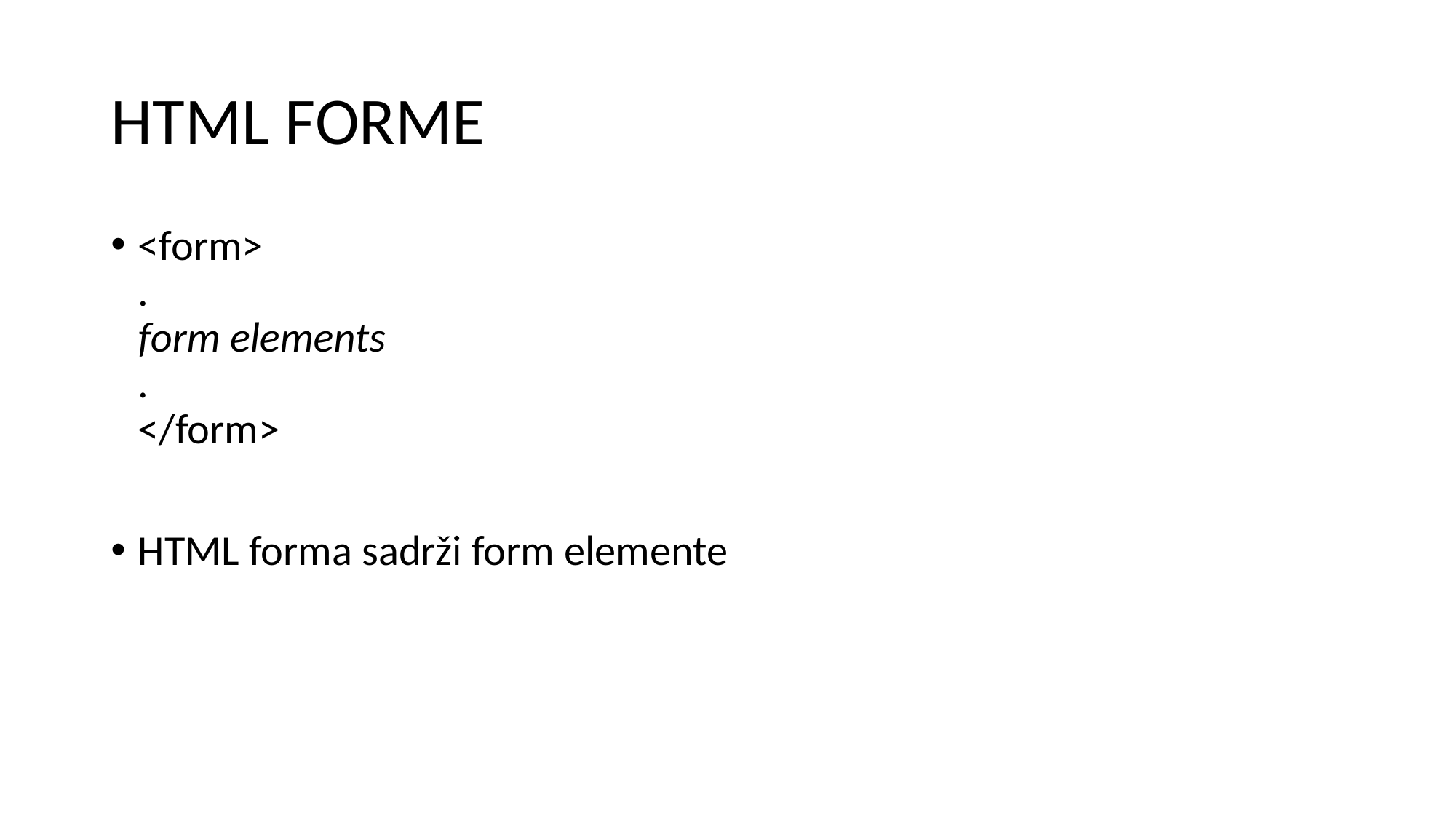

# HTML FORME
<form>
.
form elements
.
</form>

HTML forma sadrži form elemente